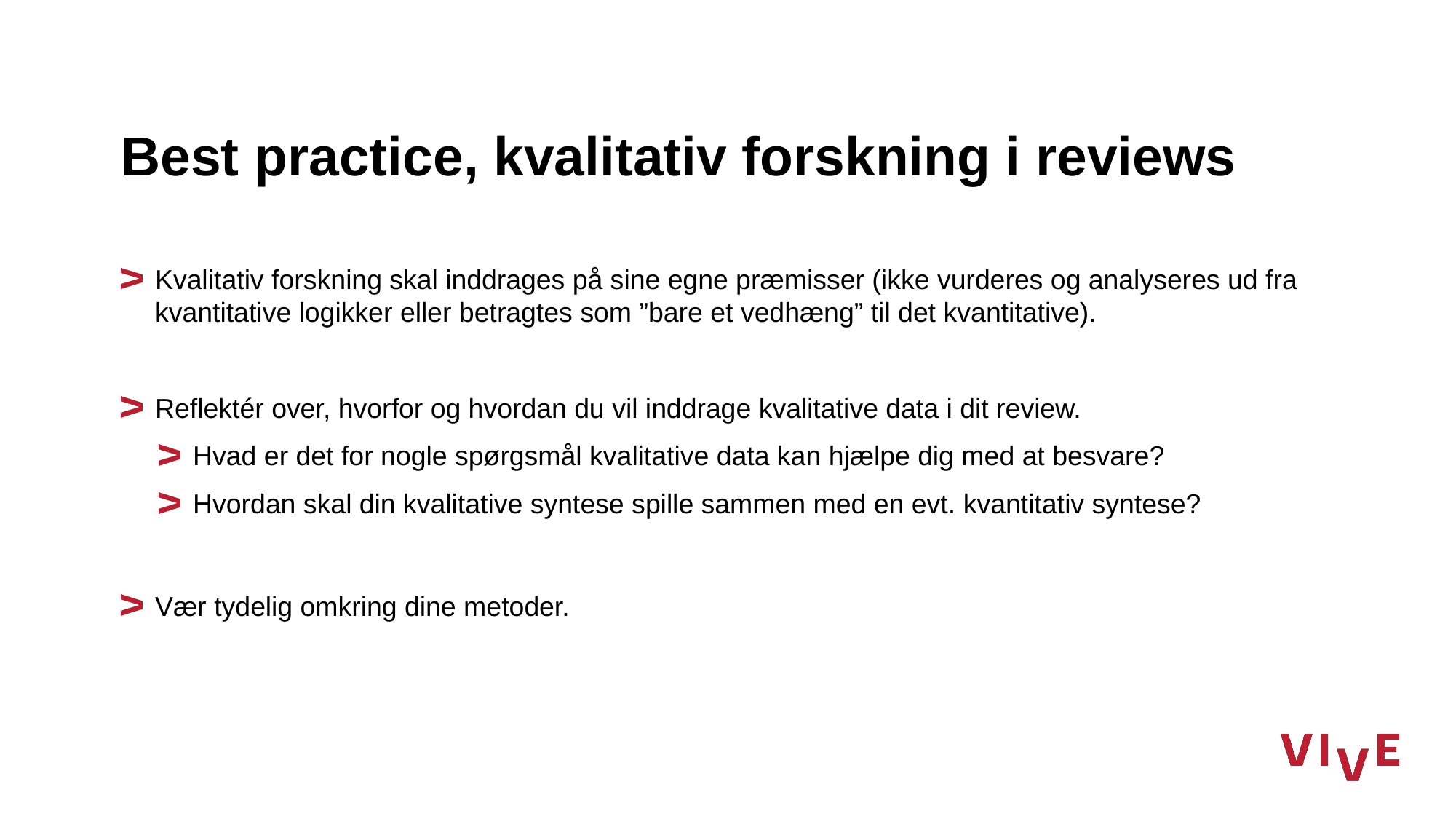

# Best practice, kvalitativ forskning i reviews
Kvalitativ forskning skal inddrages på sine egne præmisser (ikke vurderes og analyseres ud fra kvantitative logikker eller betragtes som ”bare et vedhæng” til det kvantitative).

Reflektér over, hvorfor og hvordan du vil inddrage kvalitative data i dit review.
Hvad er det for nogle spørgsmål kvalitative data kan hjælpe dig med at besvare?
Hvordan skal din kvalitative syntese spille sammen med en evt. kvantitativ syntese?

Vær tydelig omkring dine metoder.